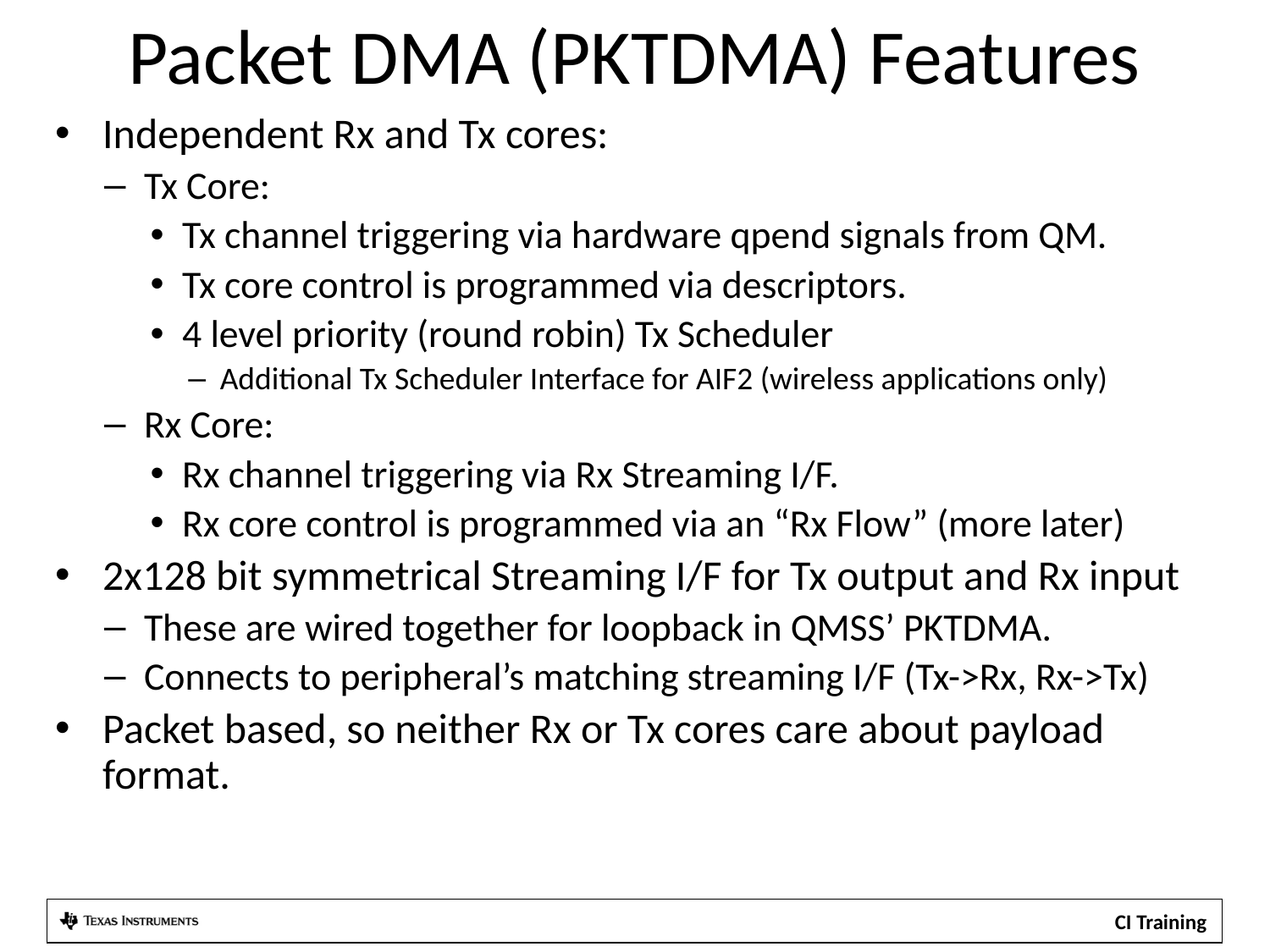

# Packet DMA (PKTDMA) Features
Independent Rx and Tx cores:
Tx Core:
Tx channel triggering via hardware qpend signals from QM.
Tx core control is programmed via descriptors.
4 level priority (round robin) Tx Scheduler
Additional Tx Scheduler Interface for AIF2 (wireless applications only)
Rx Core:
Rx channel triggering via Rx Streaming I/F.
Rx core control is programmed via an “Rx Flow” (more later)
2x128 bit symmetrical Streaming I/F for Tx output and Rx input
These are wired together for loopback in QMSS’ PKTDMA.
Connects to peripheral’s matching streaming I/F (Tx->Rx, Rx->Tx)
Packet based, so neither Rx or Tx cores care about payload format.